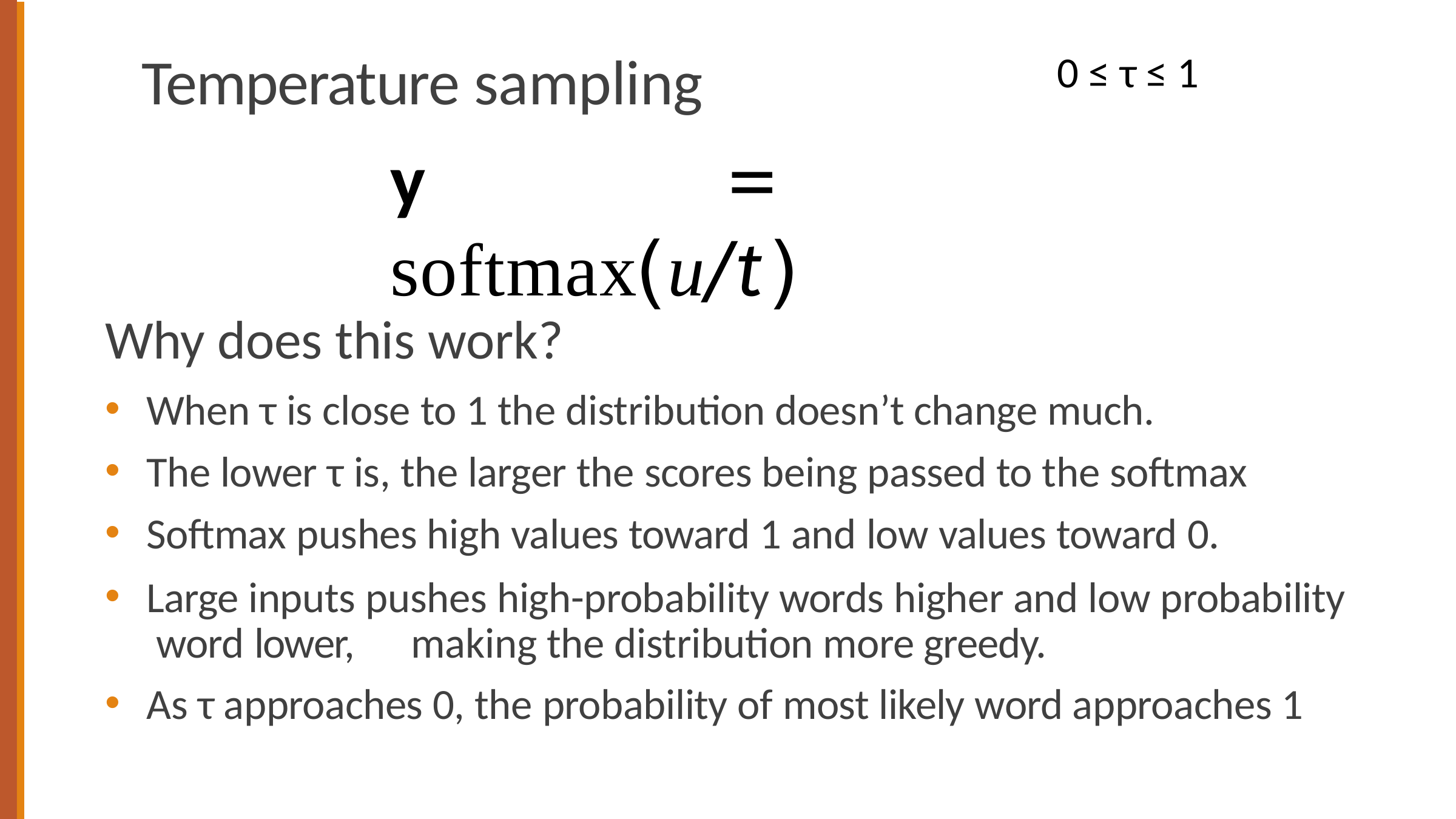

# Temperature sampling
y	=	softmax(u/t)
0 ≤ τ ≤ 1
Why does this work?
When τ is close to 1 the distribution doesn’t change much.
The lower τ is, the larger the scores being passed to the softmax
Softmax pushes high values toward 1 and low values toward 0.
Large inputs pushes high-probability words higher and low probability  word lower,	making the distribution more greedy.
As τ approaches 0, the probability of most likely word approaches 1